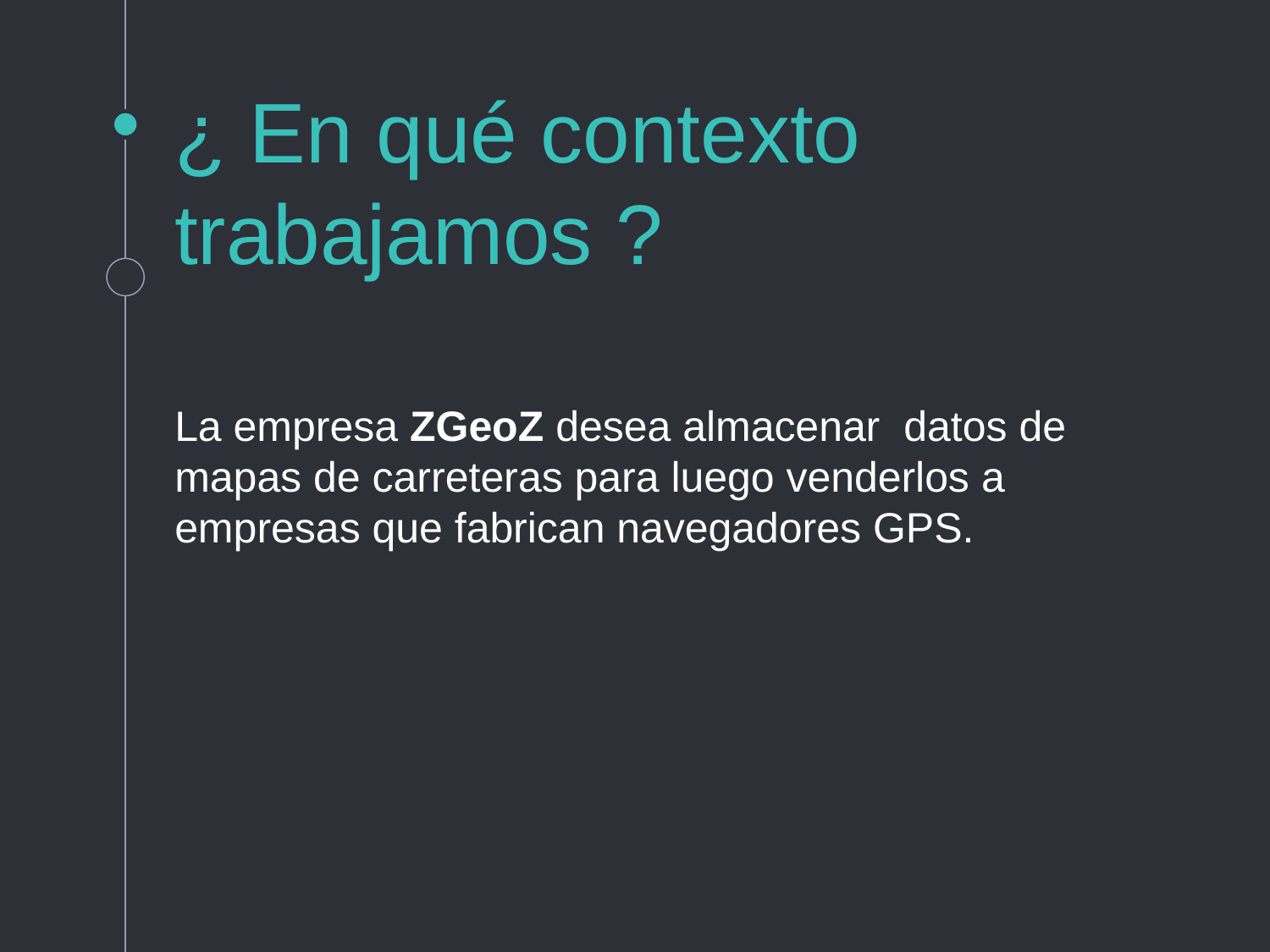

# ¿ En qué contexto trabajamos ?
La empresa ZGeoZ desea almacenar  datos de mapas de carreteras para luego venderlos a empresas que fabrican navegadores GPS.